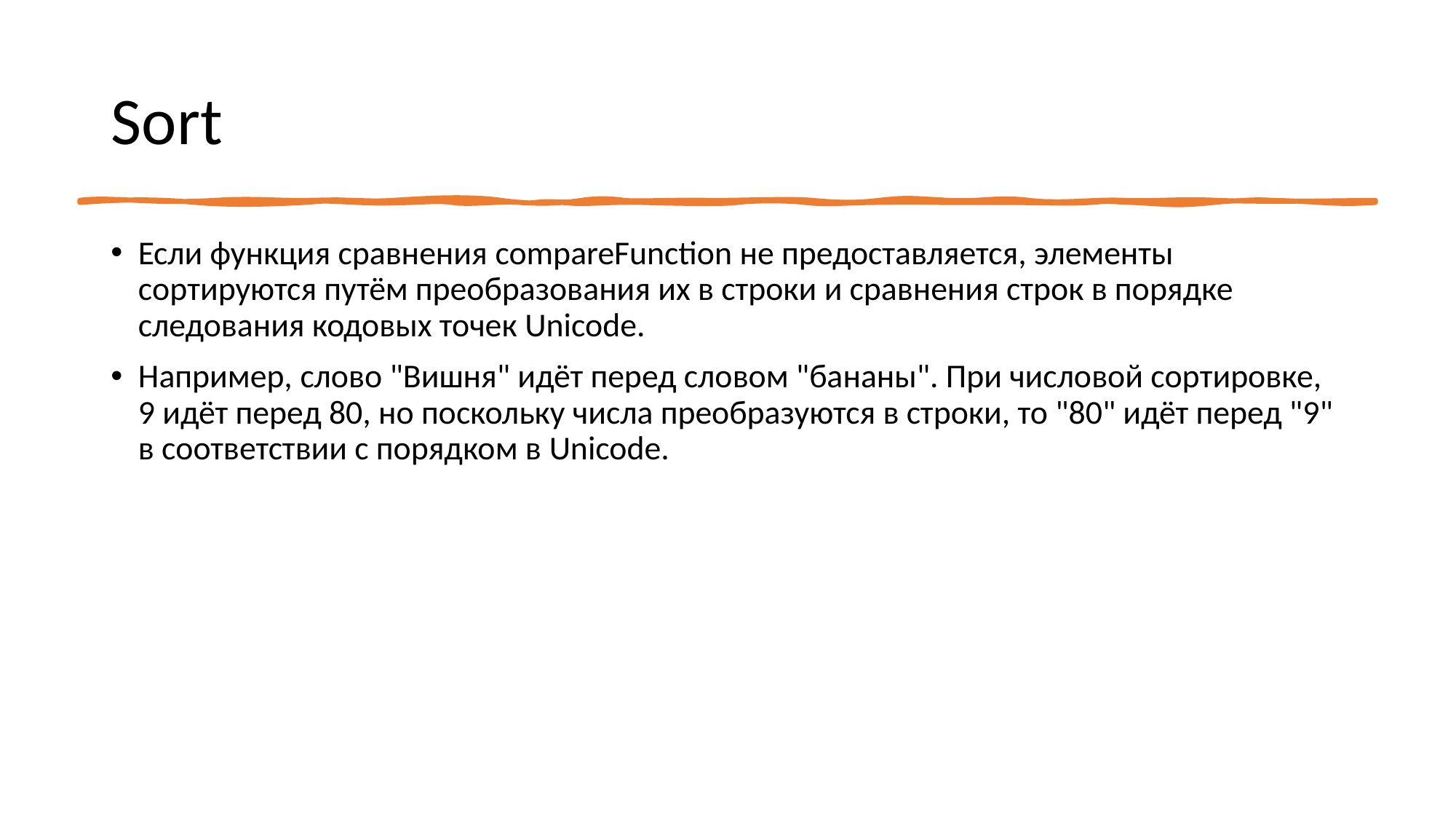

# Sort

Если функция сравнения compareFunction не предоставляется, элементы сортируются путём преобразования их в строки и сравнения строк в порядке следования кодовых точек Unicode.
Например, слово "Вишня" идёт перед словом "бананы". При числовой сортировке, 9 идёт перед 80, но поскольку числа преобразуются в строки, то "80" идёт перед "9" в соответствии с порядком в Unicode.